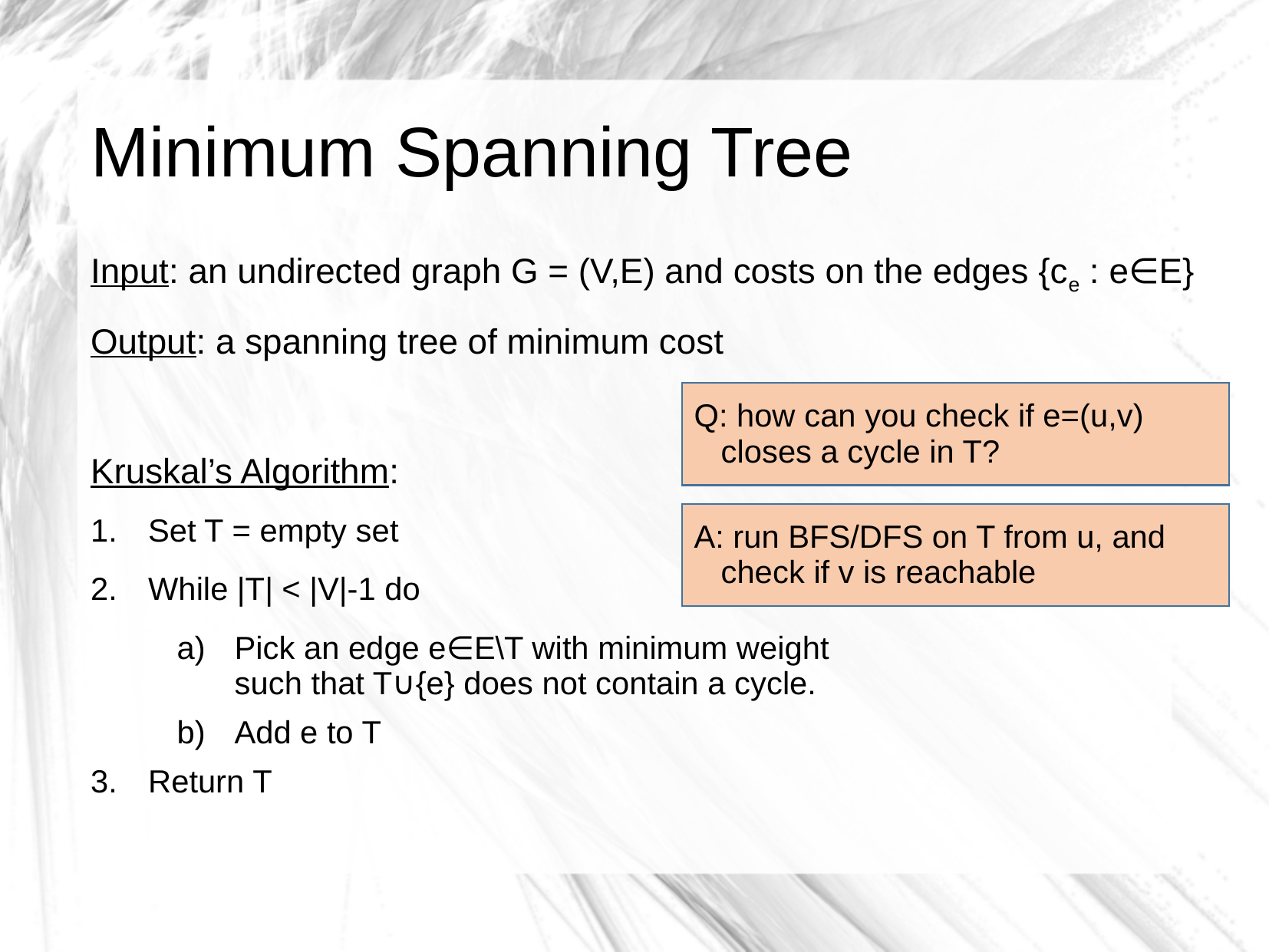

# Minimum Spanning Tree
Input: an undirected graph G = (V,E) and costs on the edges {ce : e∈E}
Output: a spanning tree of minimum cost

Kruskal’s Algorithm:
Set T = empty set
While |T| < |V|-1 do
Pick an edge e∈E\T with minimum weight
such that T∪{e} does not contain a cycle.
Add e to T
Return T

Q: how can you check if e=(u,v) closes a cycle in T?
A: run BFS/DFS on T from u, and check if v is reachable